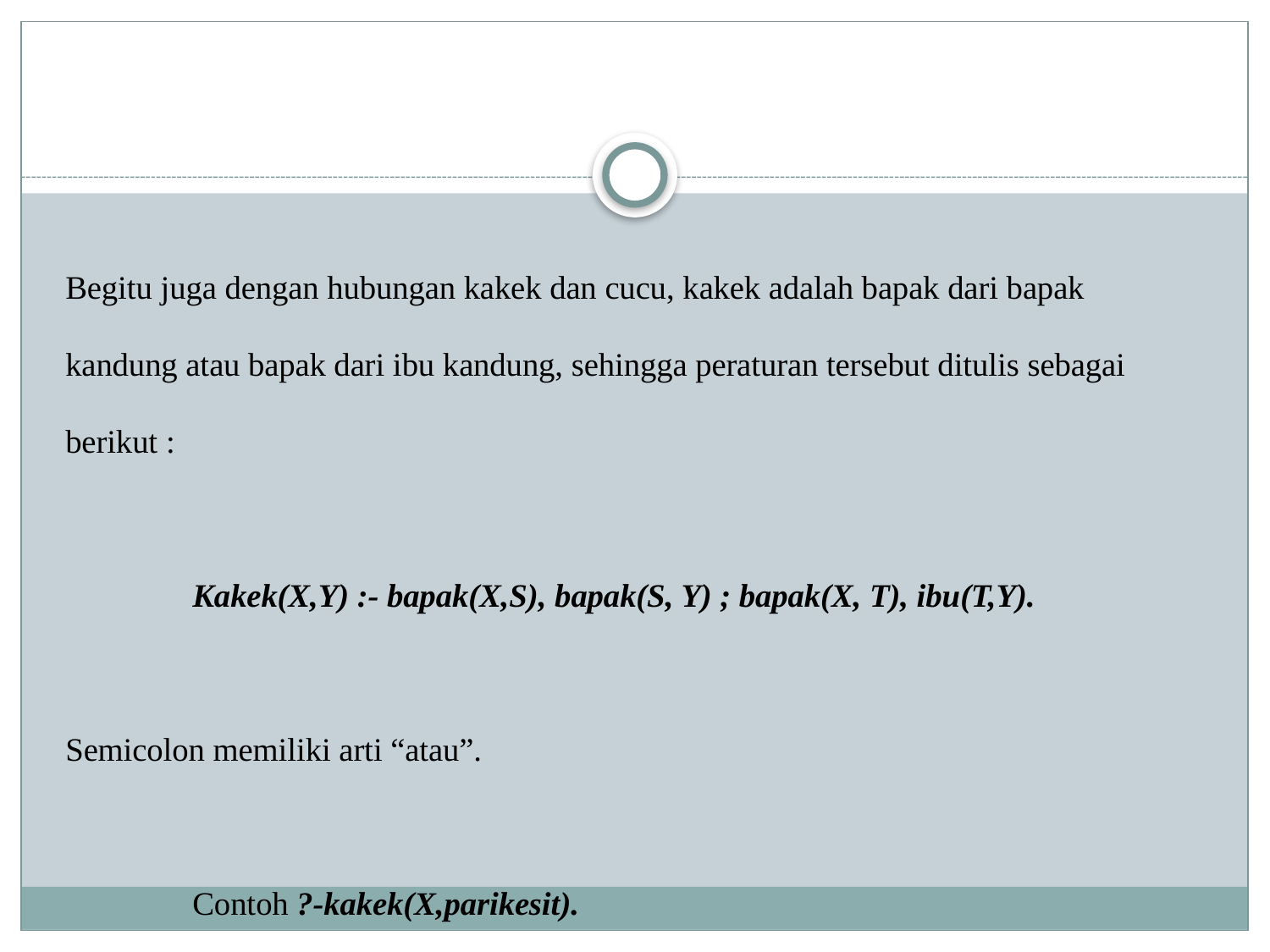

Begitu juga dengan hubungan kakek dan cucu, kakek adalah bapak dari bapak kandung atau bapak dari ibu kandung, sehingga peraturan tersebut ditulis sebagai berikut :

	Kakek(X,Y) :- bapak(X,S), bapak(S, Y) ; bapak(X, T), ibu(T,Y).

Semicolon memiliki arti “atau”.

	Contoh ?-kakek(X,parikesit).

	Prolog akan memberikan jawaban

	X = wirata;